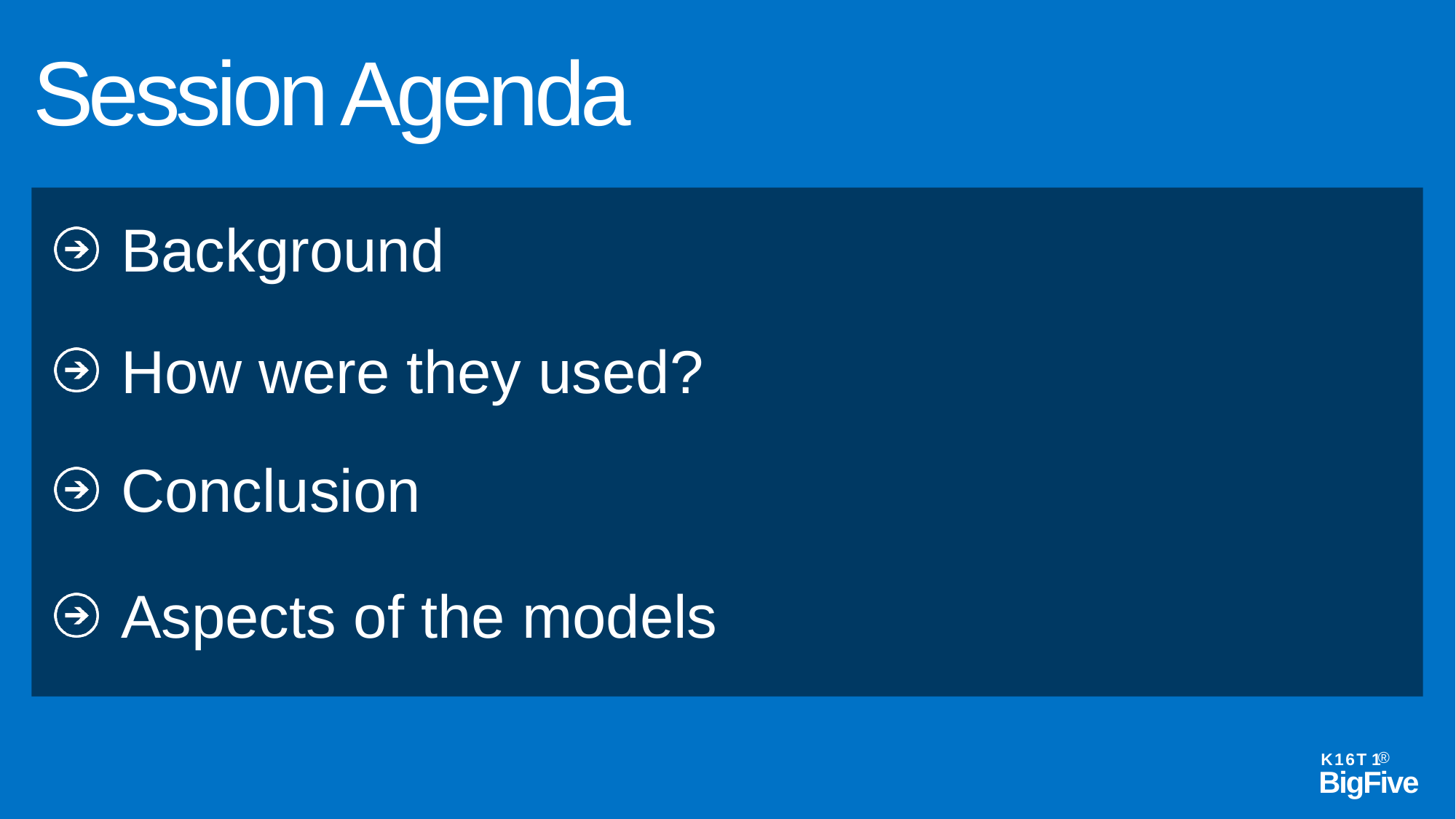

Session Agenda

Background
How were they used?
Conclusion
Aspects of the models